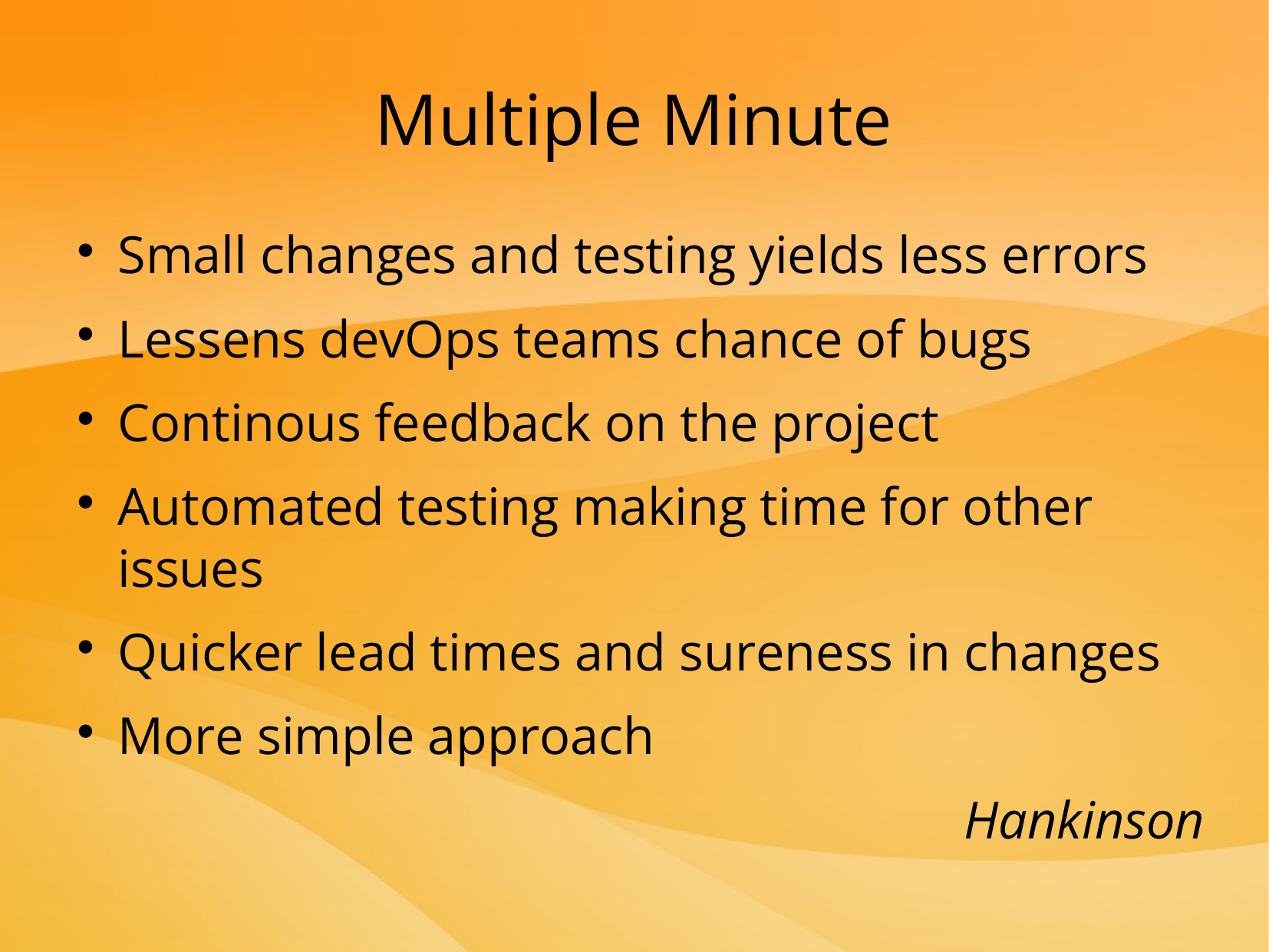

Multiple Minute
Small changes and testing yields less errors
Lessens devOps teams chance of bugs
Continous feedback on the project
Automated testing making time for other issues
Quicker lead times and sureness in changes
More simple approach
Hankinson